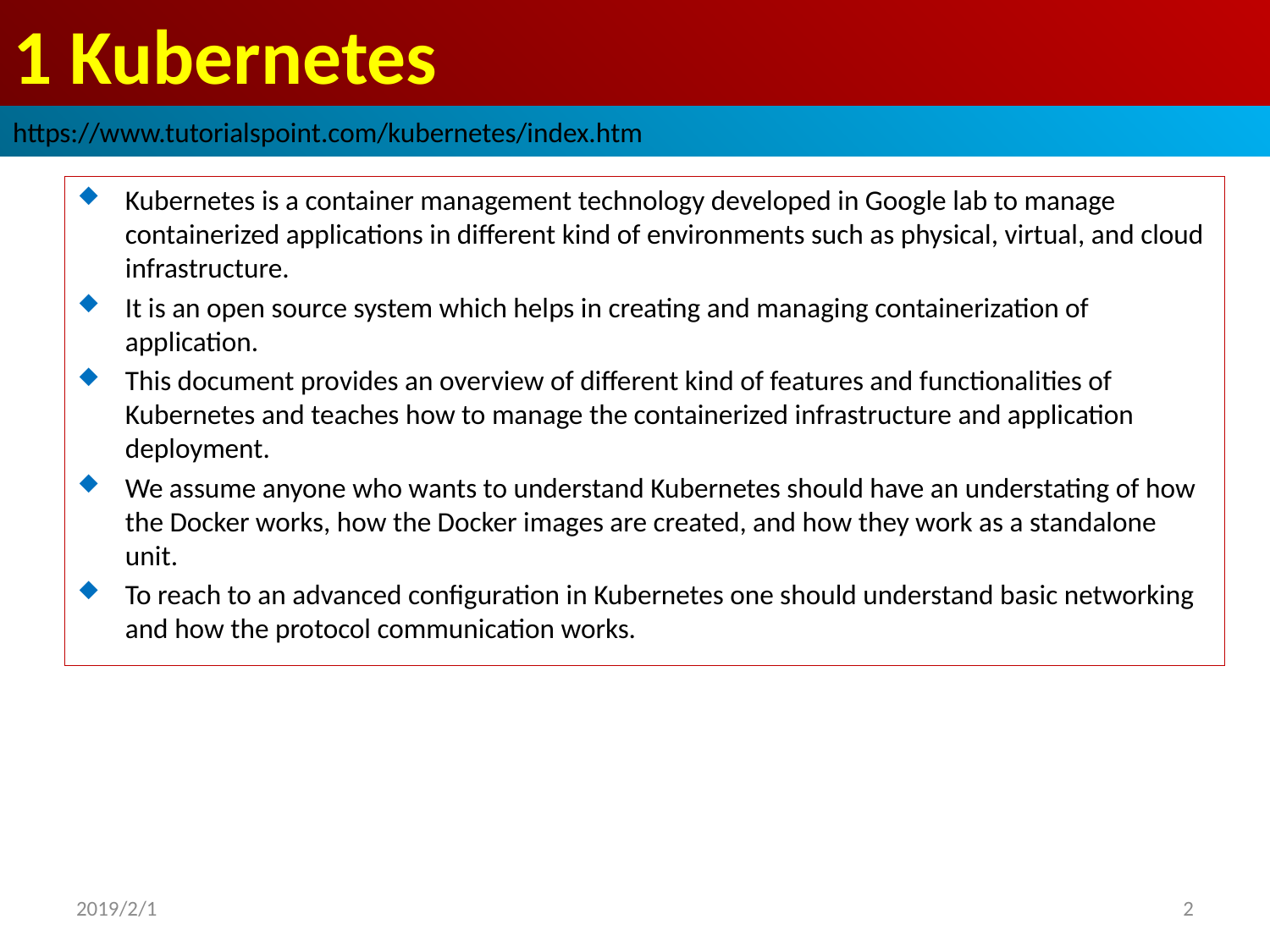

# 1 Kubernetes
https://www.tutorialspoint.com/kubernetes/index.htm
Kubernetes is a container management technology developed in Google lab to manage containerized applications in different kind of environments such as physical, virtual, and cloud infrastructure.
It is an open source system which helps in creating and managing containerization of application.
This document provides an overview of different kind of features and functionalities of Kubernetes and teaches how to manage the containerized infrastructure and application deployment.
We assume anyone who wants to understand Kubernetes should have an understating of how the Docker works, how the Docker images are created, and how they work as a standalone unit.
To reach to an advanced configuration in Kubernetes one should understand basic networking and how the protocol communication works.
2019/2/1
2